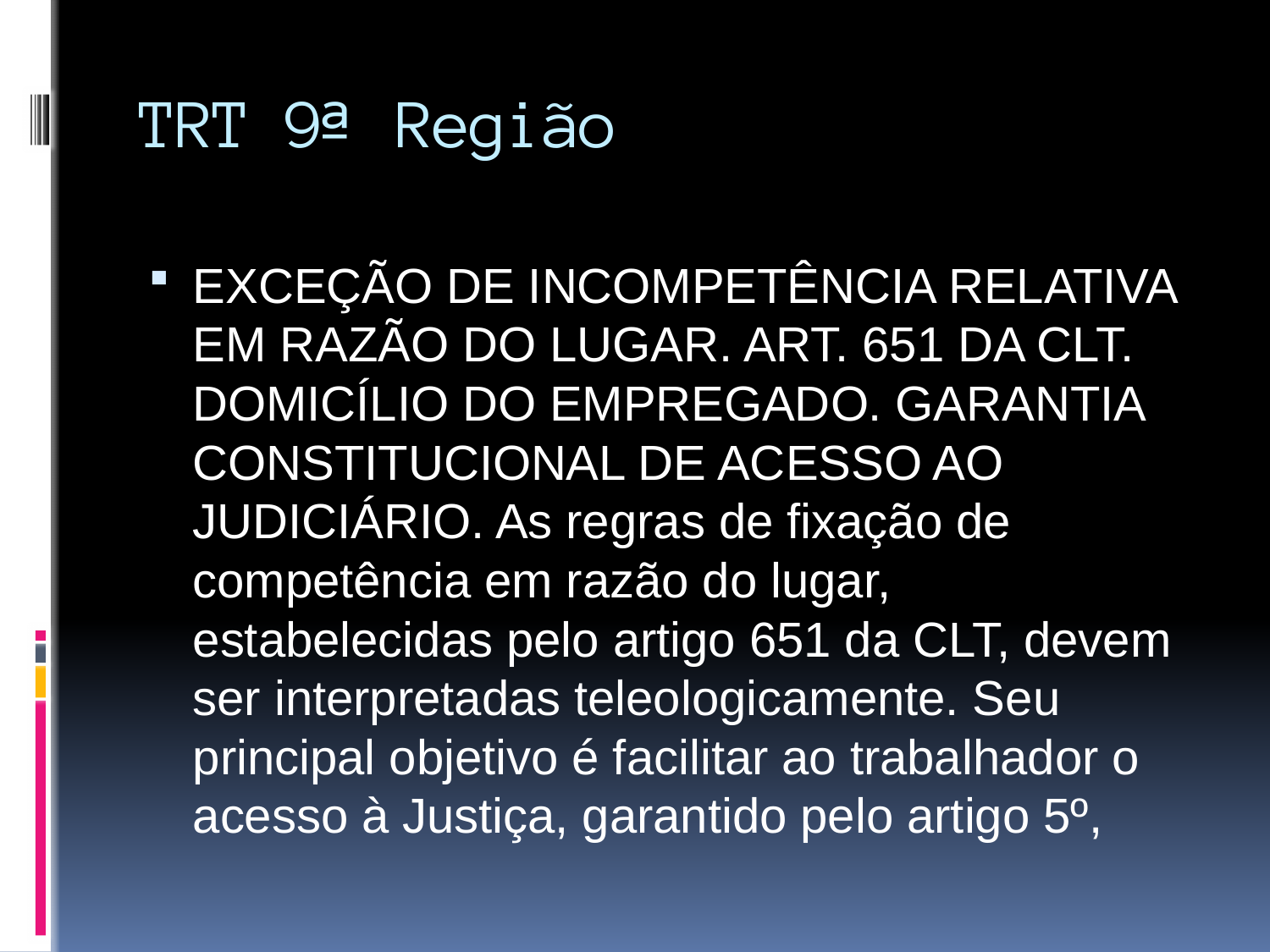

# TRT 9ª Região
EXCEÇÃO DE INCOMPETÊNCIA RELATIVA EM RAZÃO DO LUGAR. ART. 651 DA CLT. DOMICÍLIO DO EMPREGADO. GARANTIA CONSTITUCIONAL DE ACESSO AO JUDICIÁRIO. As regras de fixação de competência em razão do lugar, estabelecidas pelo artigo 651 da CLT, devem ser interpretadas teleologicamente. Seu principal objetivo é facilitar ao trabalhador o acesso à Justiça, garantido pelo artigo 5º,